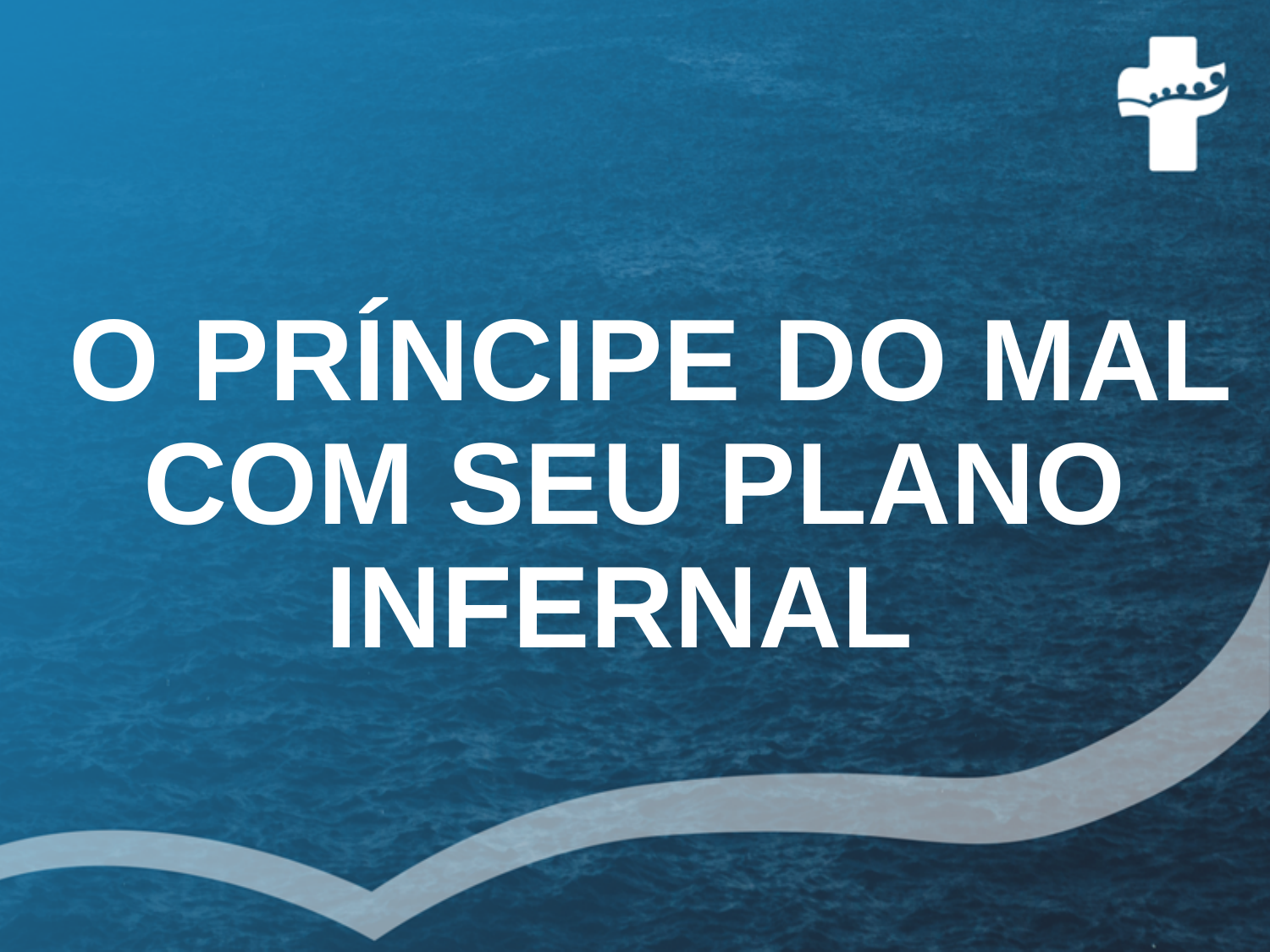

# O PRÍNCIPE DO MAL COM SEU PLANO INFERNAL